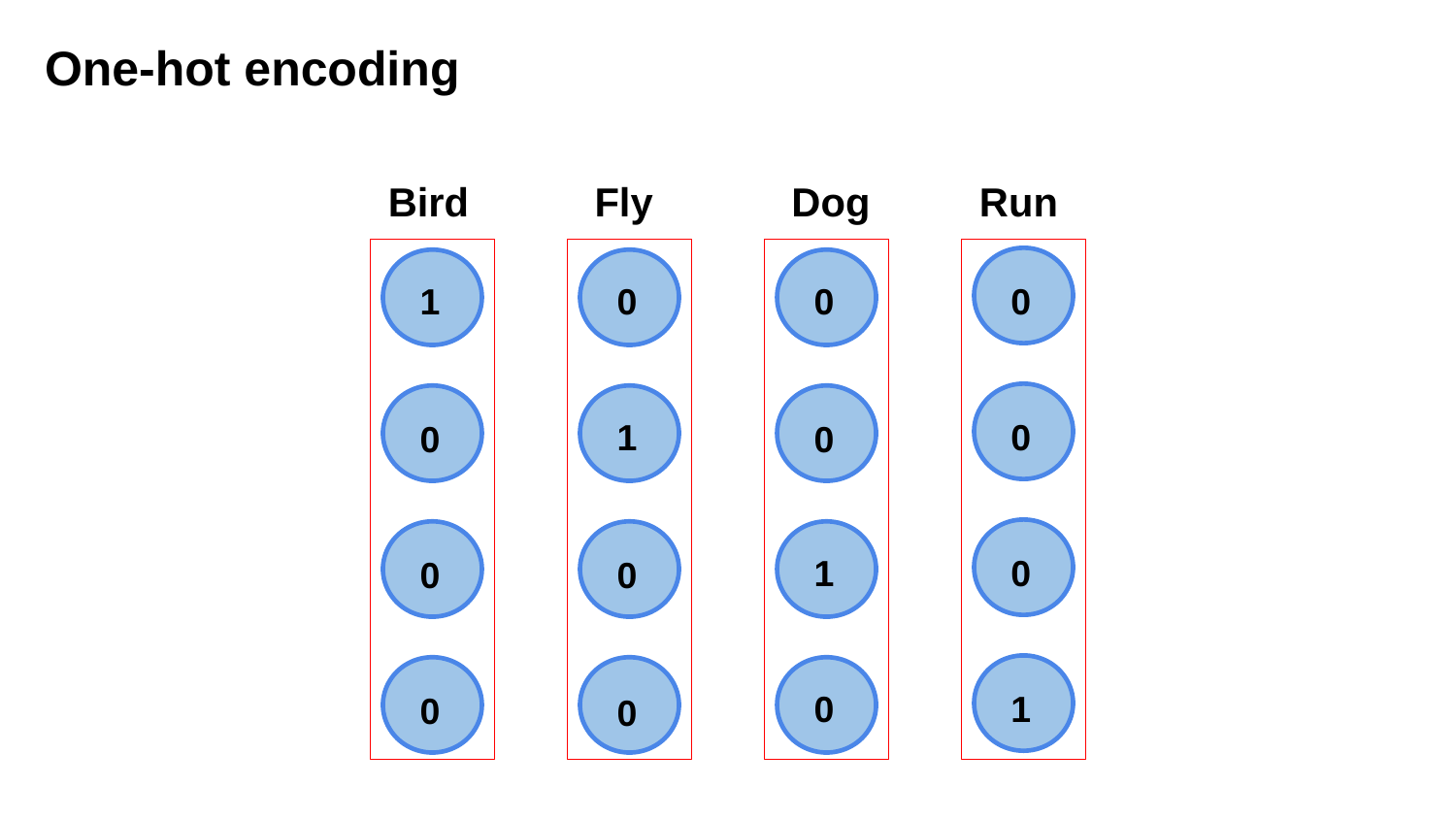

One-hot encoding
Bird
Fly
Dog
Run

1
0
0
0

1
0
0
0

1
0
0
0

0
1
0
0